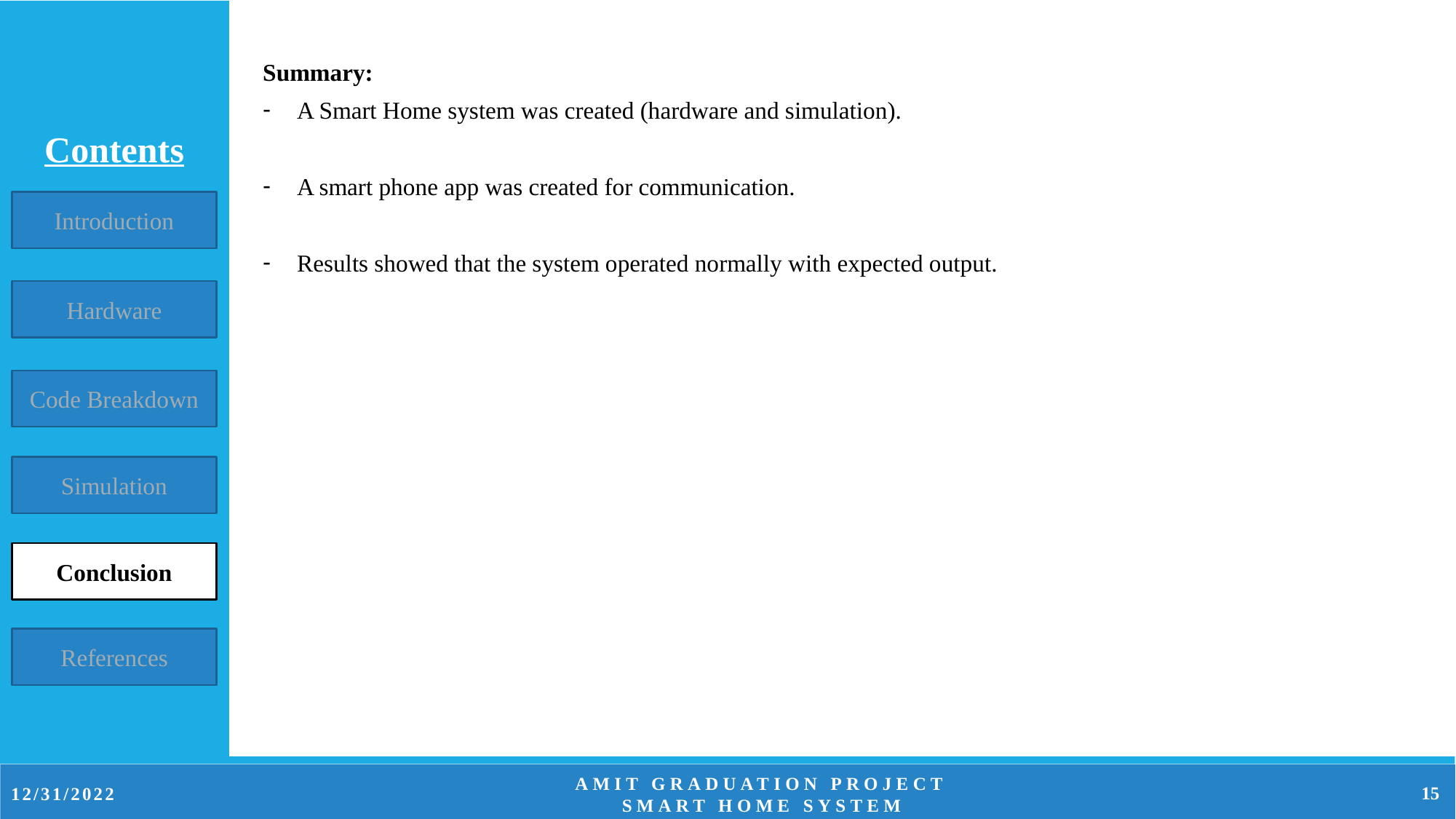

Summary:
A Smart Home system was created (hardware and simulation).

A smart phone app was created for communication.

Results showed that the system operated normally with expected output.

15
12/31/2022
Amit Graduation Project
Smart Home System